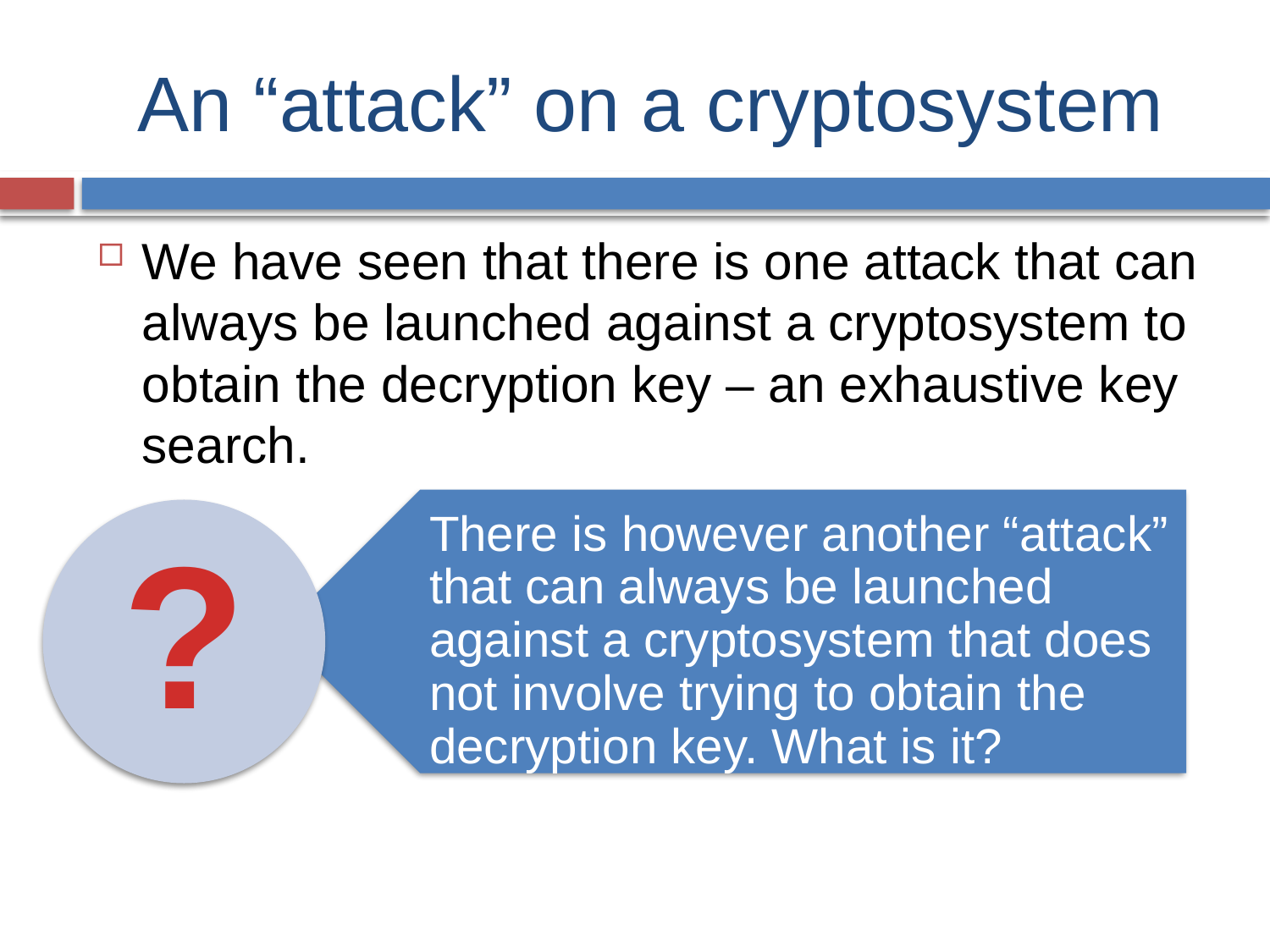

# An “attack” on a cryptosystem
We have seen that there is one attack that can always be launched against a cryptosystem to obtain the decryption key – an exhaustive key search.

There is however another “attack” that can always be launched against a cryptosystem that does not involve trying to obtain the decryption key. What is it?

?